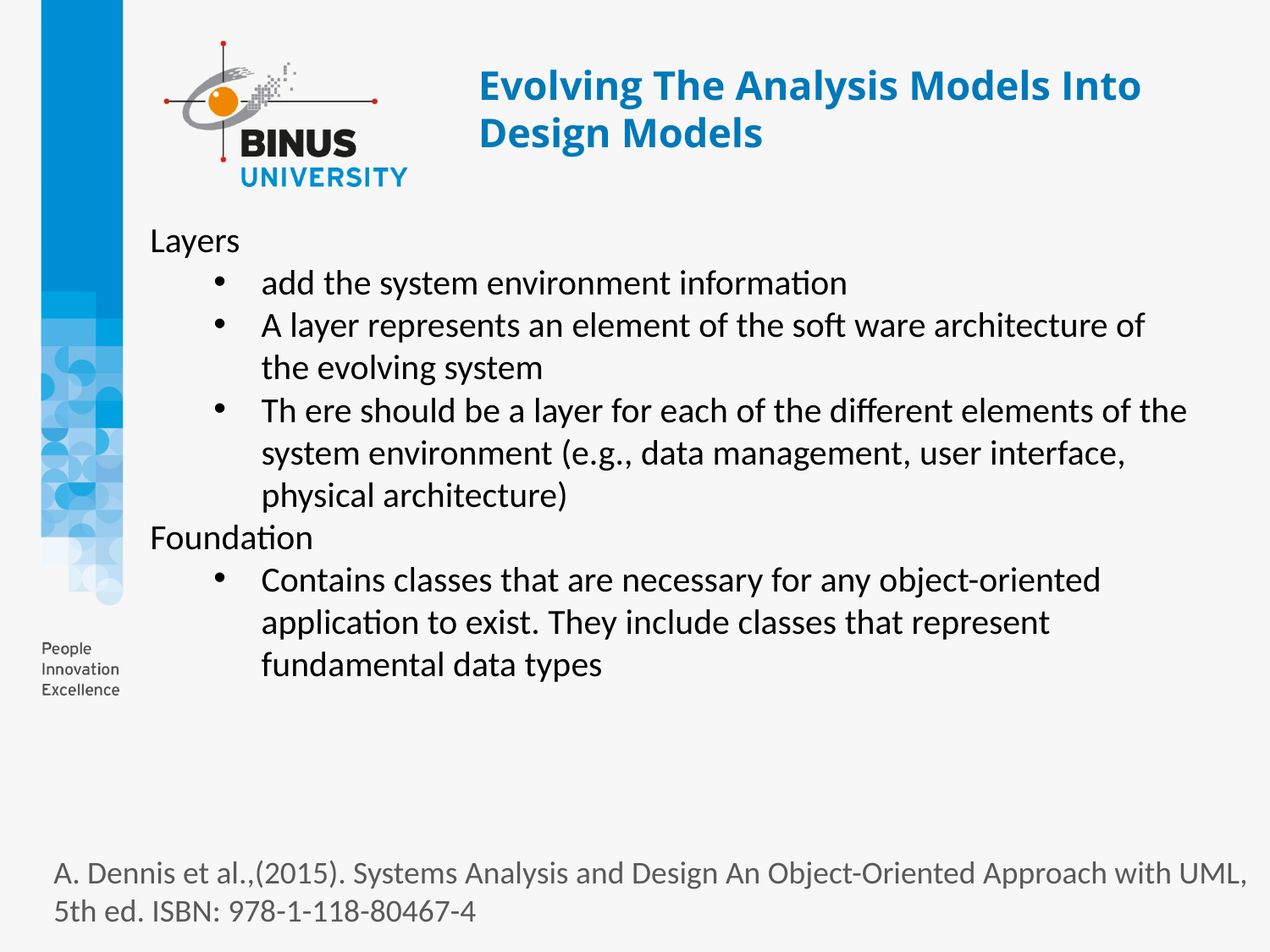

# Evolving The Analysis Models Into Design Models
Layers
add the system environment information
A layer represents an element of the soft ware architecture of the evolving system
Th ere should be a layer for each of the different elements of the system environment (e.g., data management, user interface, physical architecture)
Foundation
Contains classes that are necessary for any object-oriented application to exist. They include classes that represent fundamental data types

A. Dennis et al.,(2015). Systems Analysis and Design An Object-Oriented Approach with UML, 5th ed. ISBN: 978-1-118-80467-4